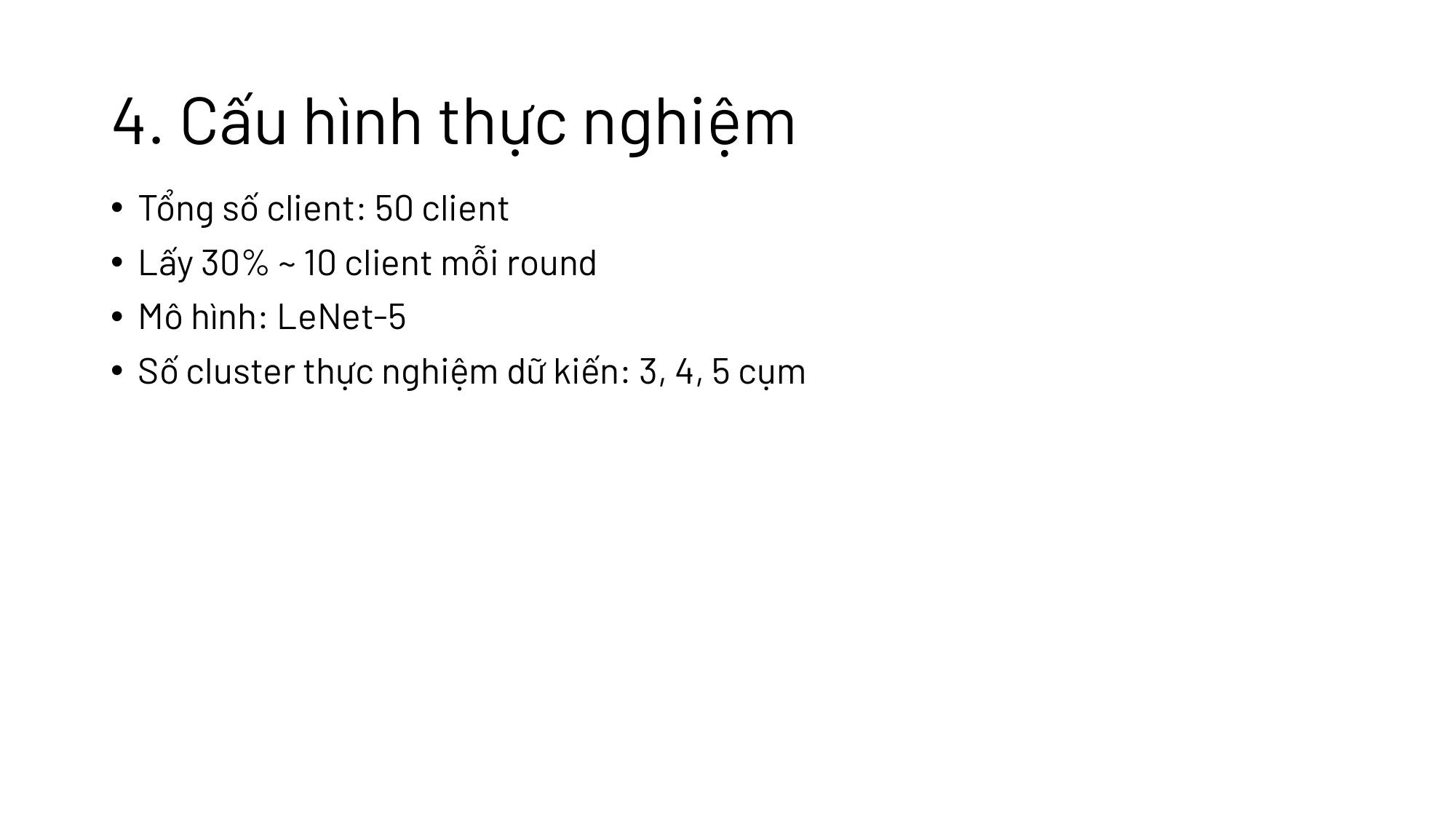

# 4. Cấu hình thực nghiệm
Tổng số client: 50 client
Lấy 30% ~ 10 client mỗi round
Mô hình: LeNet-5
Số cluster thực nghiệm dữ kiến: 3, 4, 5 cụm